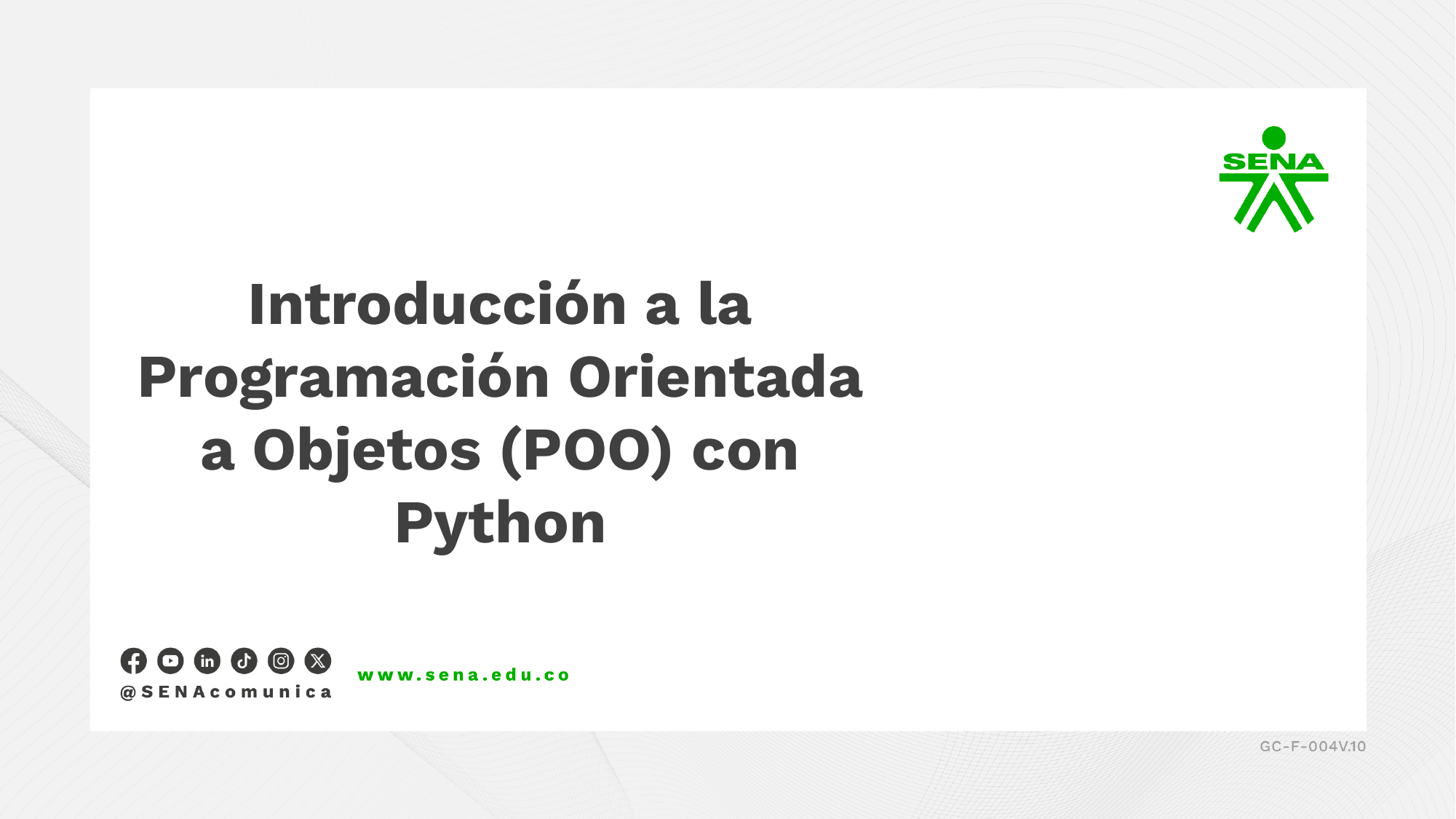

Introducción a la Programación Orientada a Objetos (POO) con Python